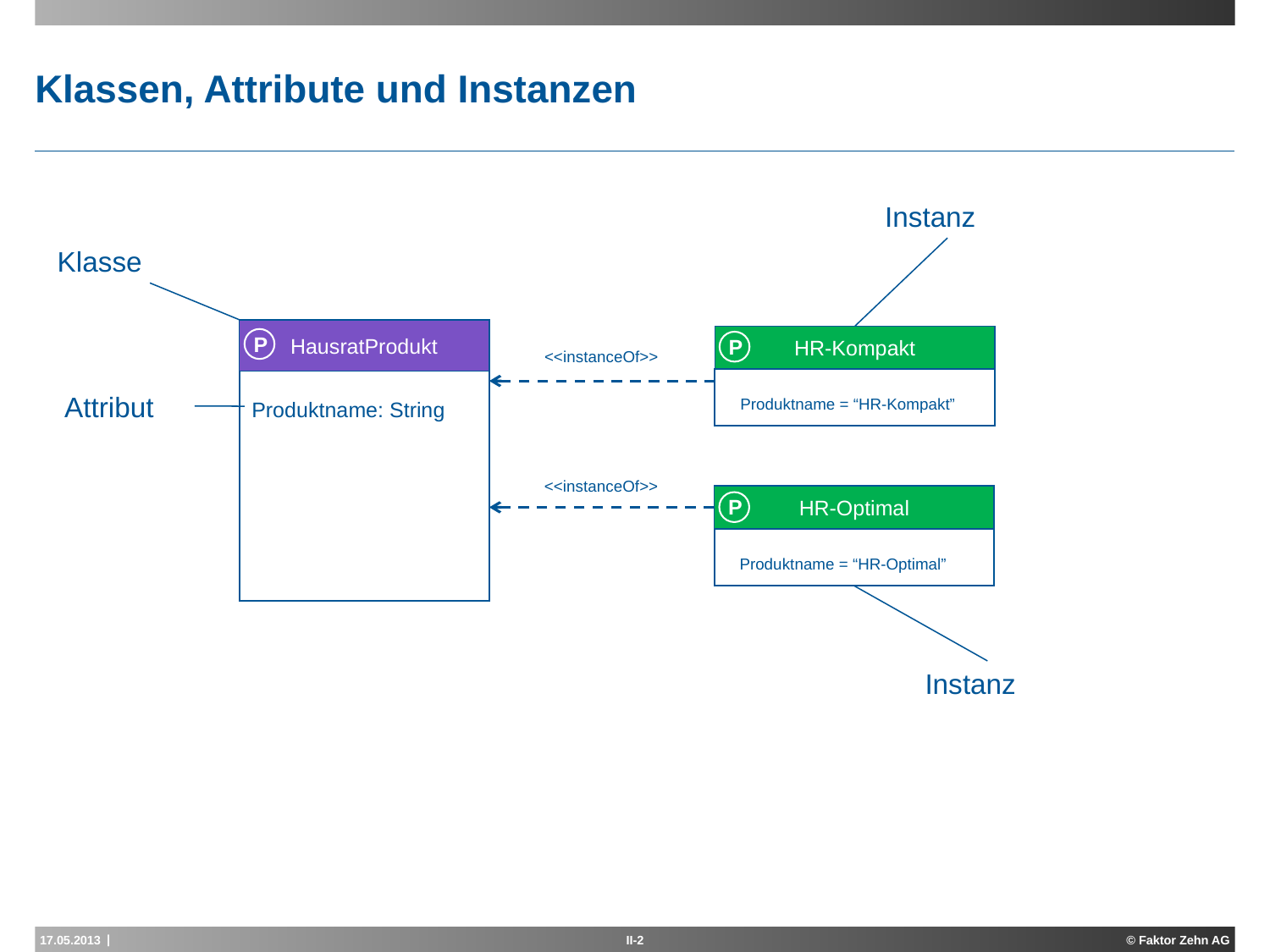

# Klassen, Attribute und Instanzen
Instanz
Klasse
HausratProdukt
Produktname: String
HR-Kompakt
Produktname = “HR-Kompakt”
P
P
<<instanceOf>>
Attribut
<<instanceOf>>
HR-Optimal
Produktname = “HR-Optimal”
P
Instanz
17.05.2013
II-2